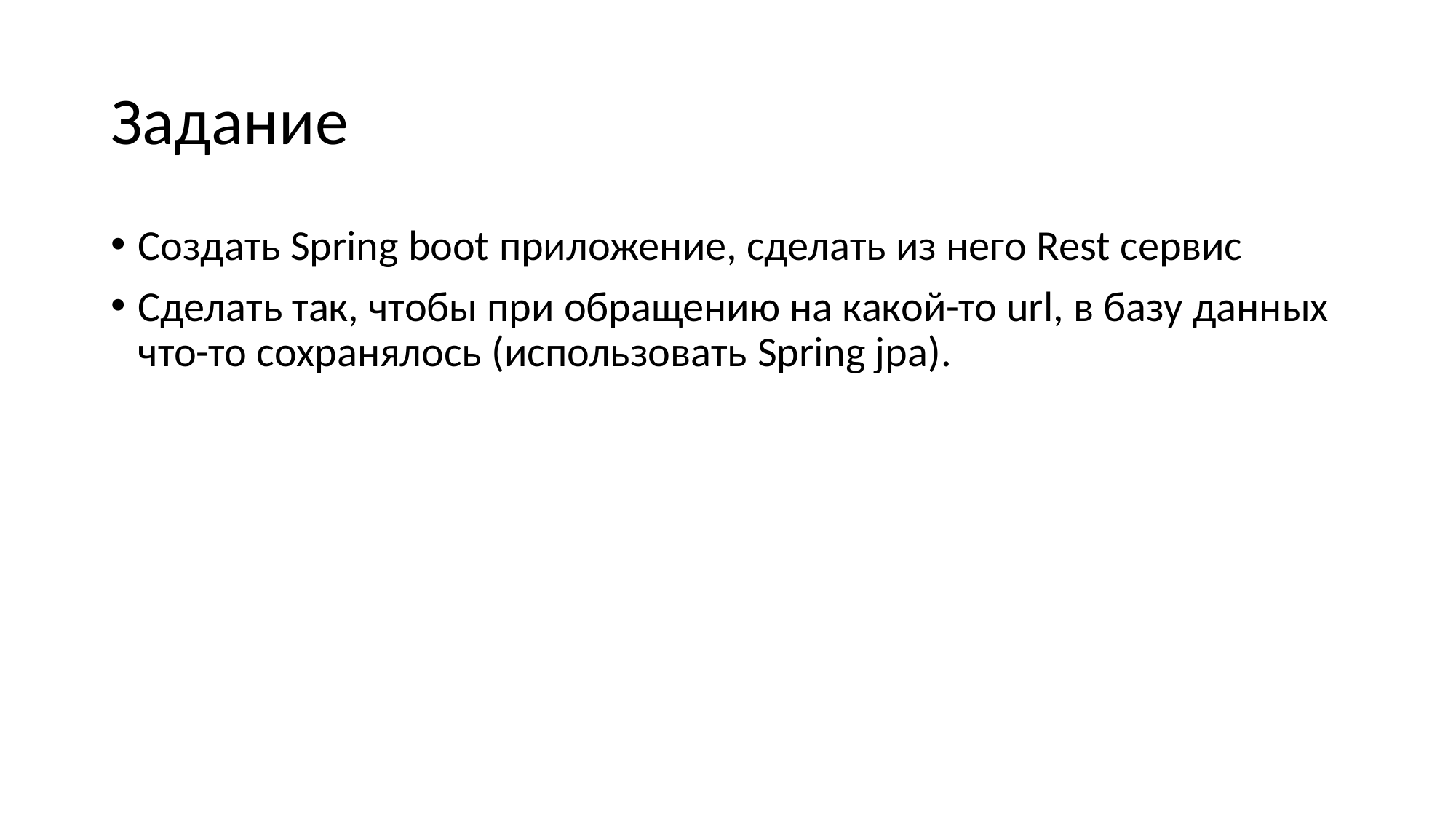

# Задание
Создать Spring boot приложение, сделать из него Rest сервис
Сделать так, чтобы при обращению на какой-то url, в базу данных что-то сохранялось (использовать Spring jpa).